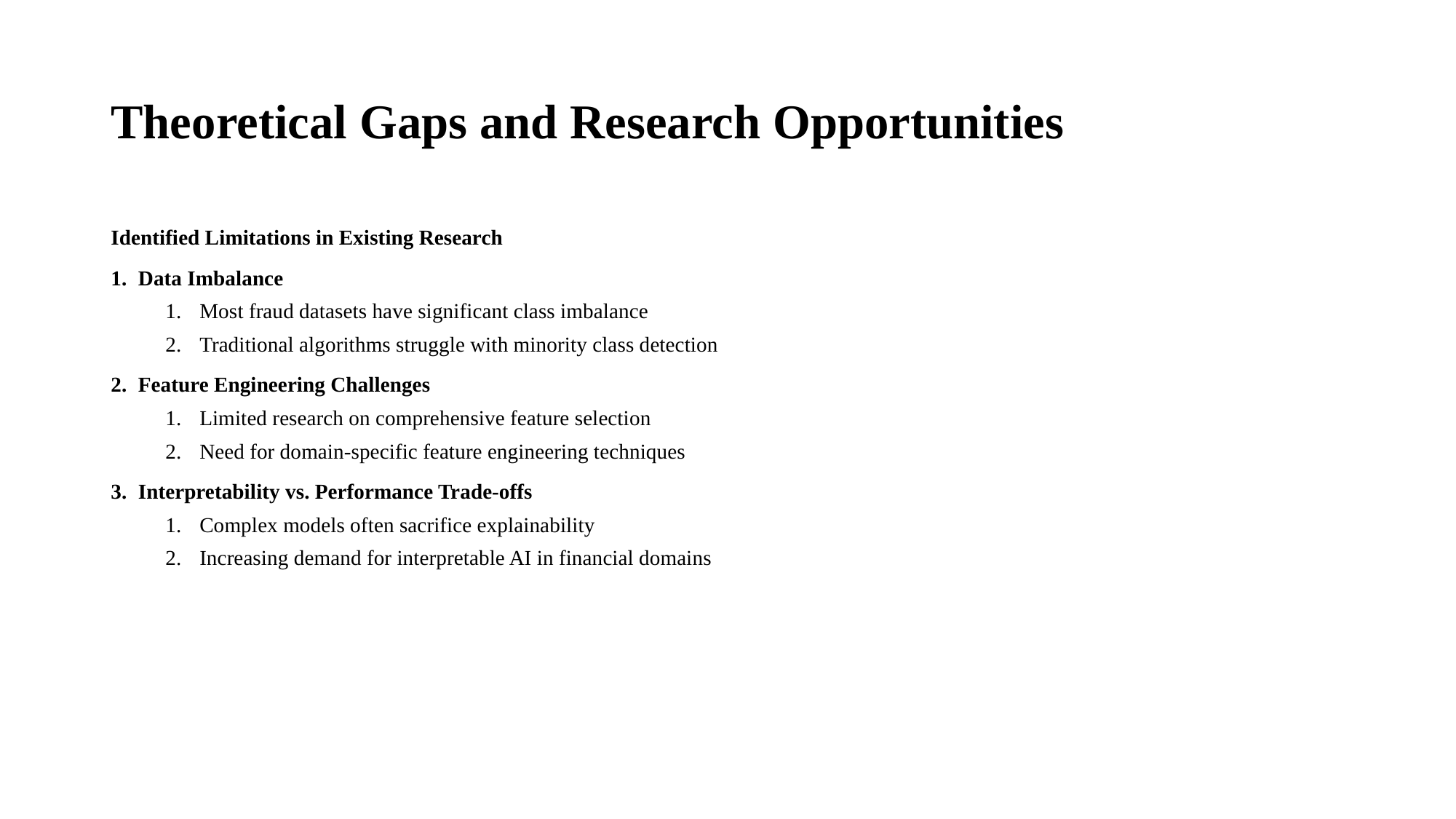

# Theoretical Gaps and Research Opportunities
Identified Limitations in Existing Research
Data Imbalance
Most fraud datasets have significant class imbalance
Traditional algorithms struggle with minority class detection
Feature Engineering Challenges
Limited research on comprehensive feature selection
Need for domain-specific feature engineering techniques
Interpretability vs. Performance Trade-offs
Complex models often sacrifice explainability
Increasing demand for interpretable AI in financial domains